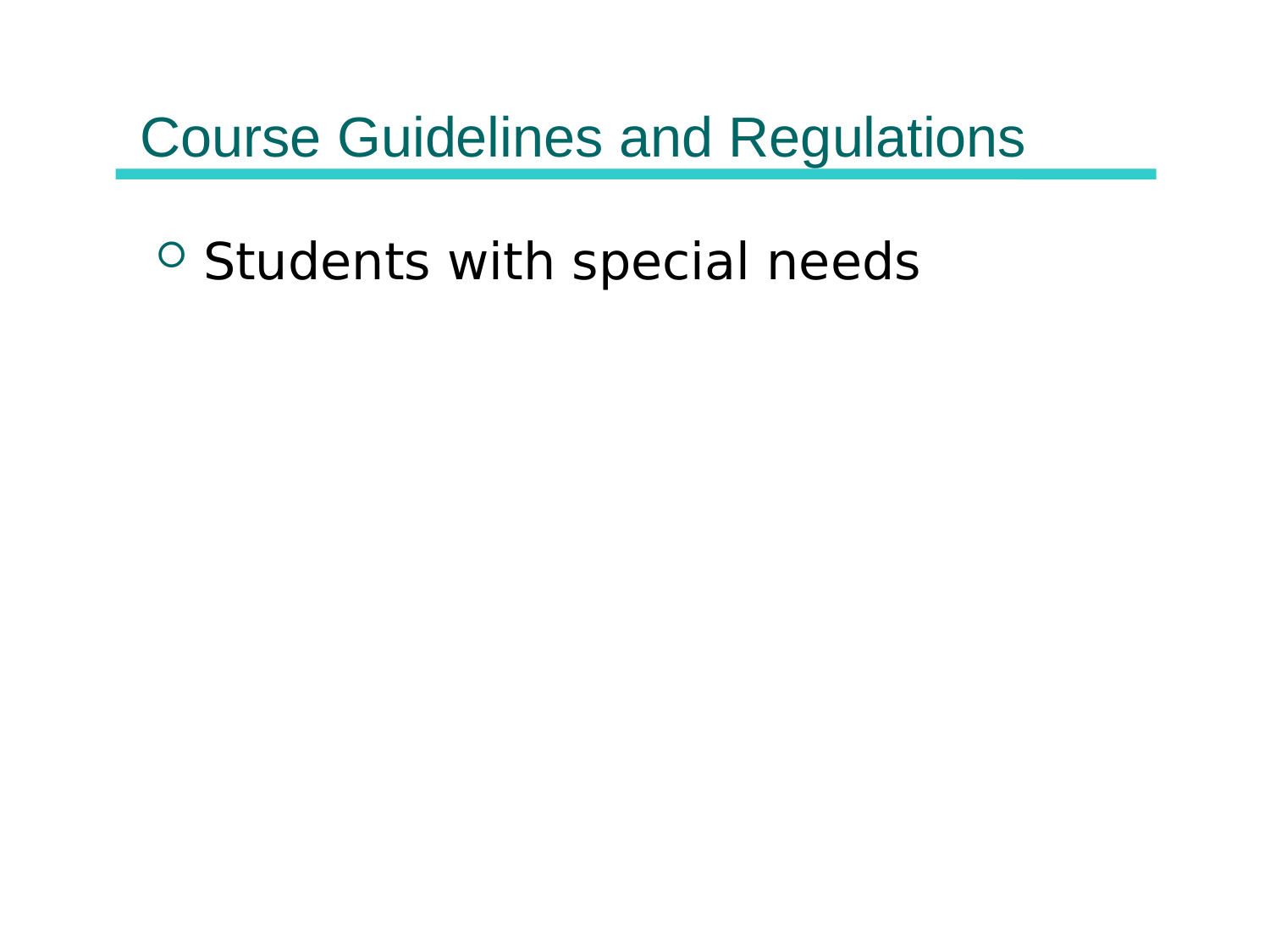

# Course Guidelines and Regulations
Students with special needs